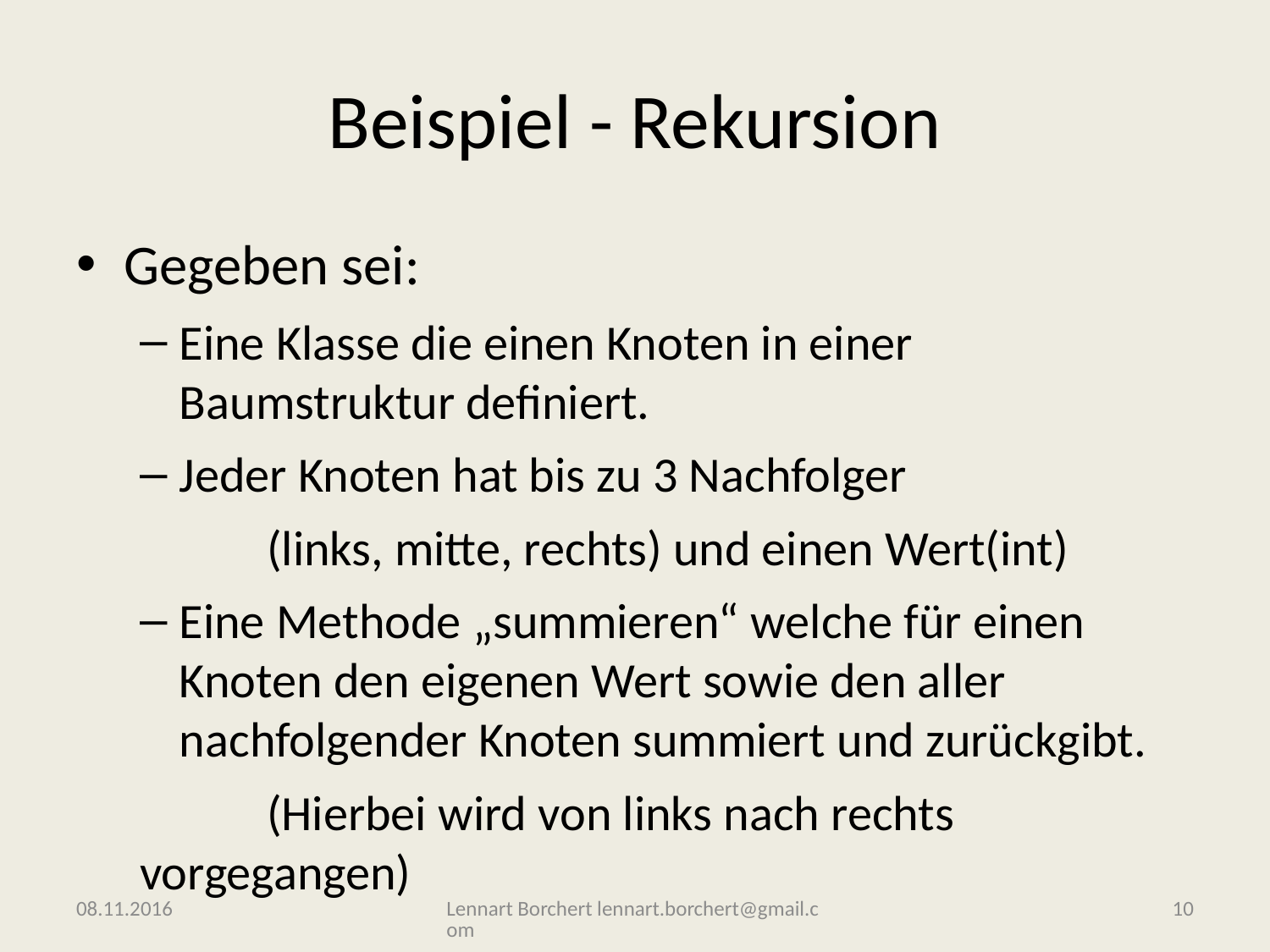

# Beispiel - Rekursion
Gegeben sei:
Eine Klasse die einen Knoten in einer Baumstruktur definiert.
Jeder Knoten hat bis zu 3 Nachfolger
	(links, mitte, rechts) und einen Wert(int)
Eine Methode „summieren“ welche für einen Knoten den eigenen Wert sowie den aller nachfolgender Knoten summiert und zurückgibt.
	(Hierbei wird von links nach rechts vorgegangen)

08.11.2016
Lennart Borchert lennart.borchert@gmail.com
10